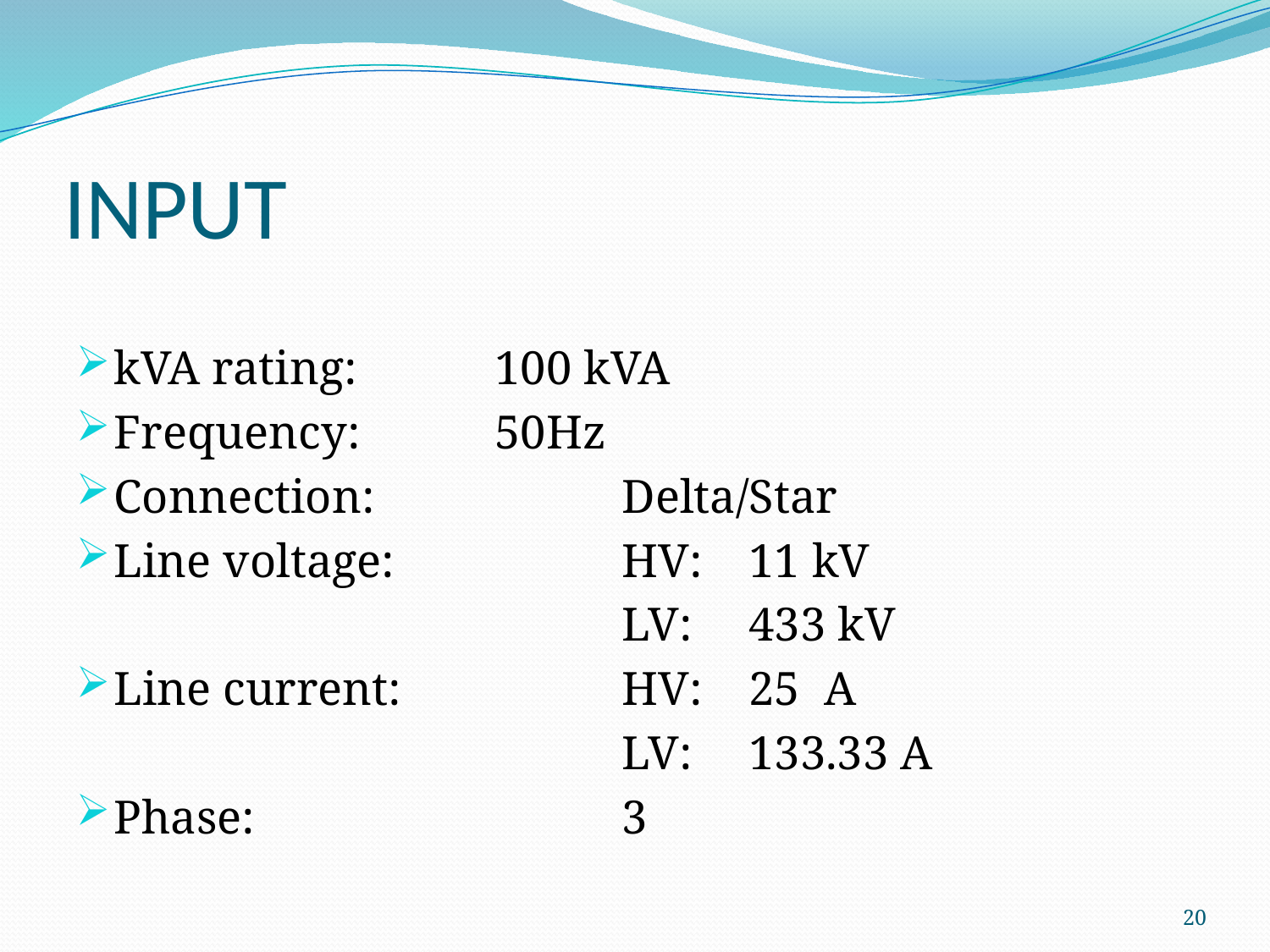

# INPUT

kVA rating:		100 kVA
Frequency:		50Hz
Connection:		Delta/Star
Line voltage:		HV:	11 kV
					LV:	433 kV
Line current:		HV:	25  A
					LV:	133.33 A
Phase:			3

20